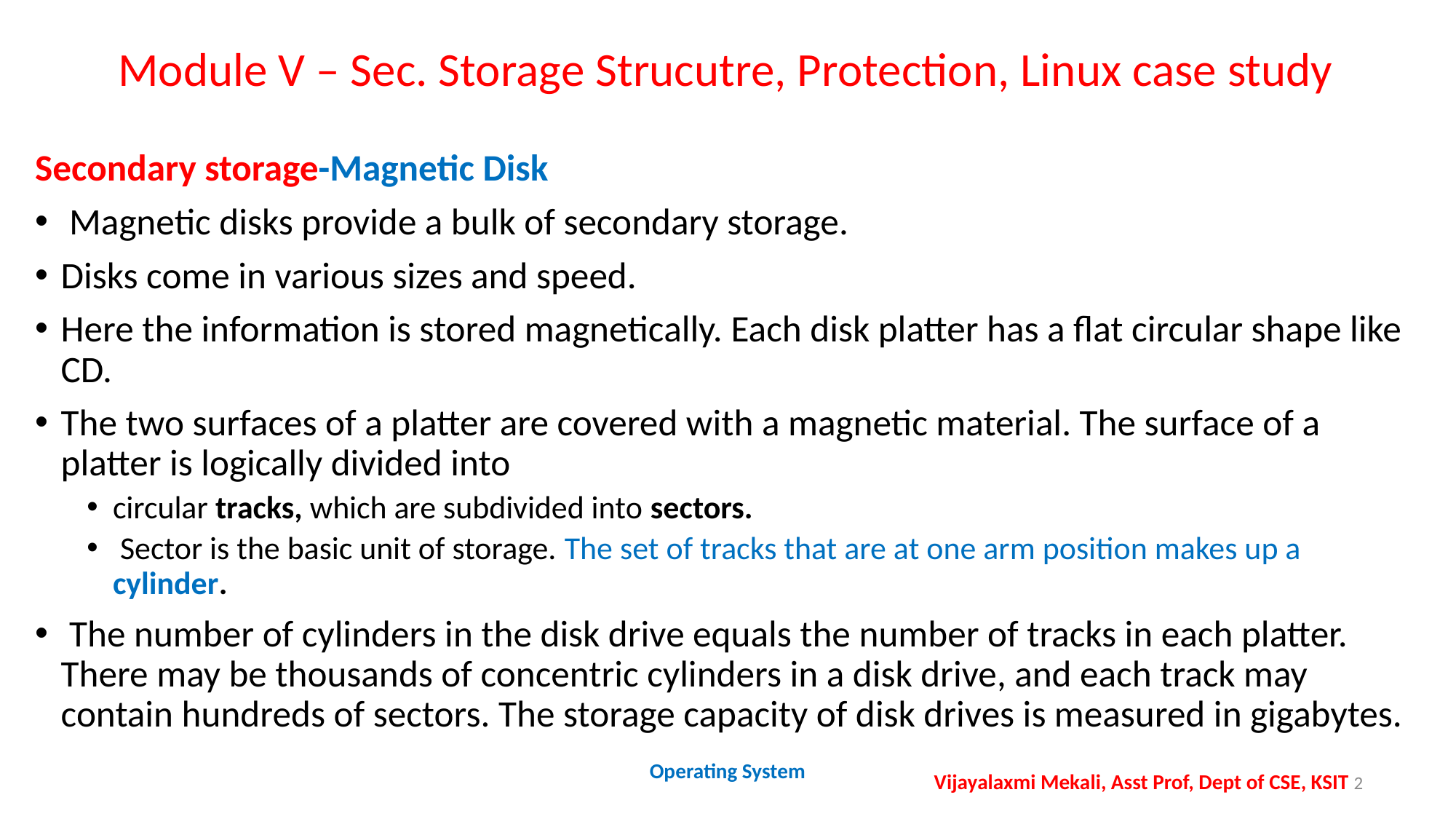

# Module V – Sec. Storage Strucutre, Protection, Linux case study
Secondary storage-Magnetic Disk
 Magnetic disks provide a bulk of secondary storage.
Disks come in various sizes and speed.
Here the information is stored magnetically. Each disk platter has a flat circular shape like CD.
The two surfaces of a platter are covered with a magnetic material. The surface of a platter is logically divided into
circular tracks, which are subdivided into sectors.
 Sector is the basic unit of storage. The set of tracks that are at one arm position makes up a cylinder.
 The number of cylinders in the disk drive equals the number of tracks in each platter. There may be thousands of concentric cylinders in a disk drive, and each track may contain hundreds of sectors. The storage capacity of disk drives is measured in gigabytes.
Operating System

Vijayalaxmi Mekali, Asst Prof, Dept of CSE, KSIT 2